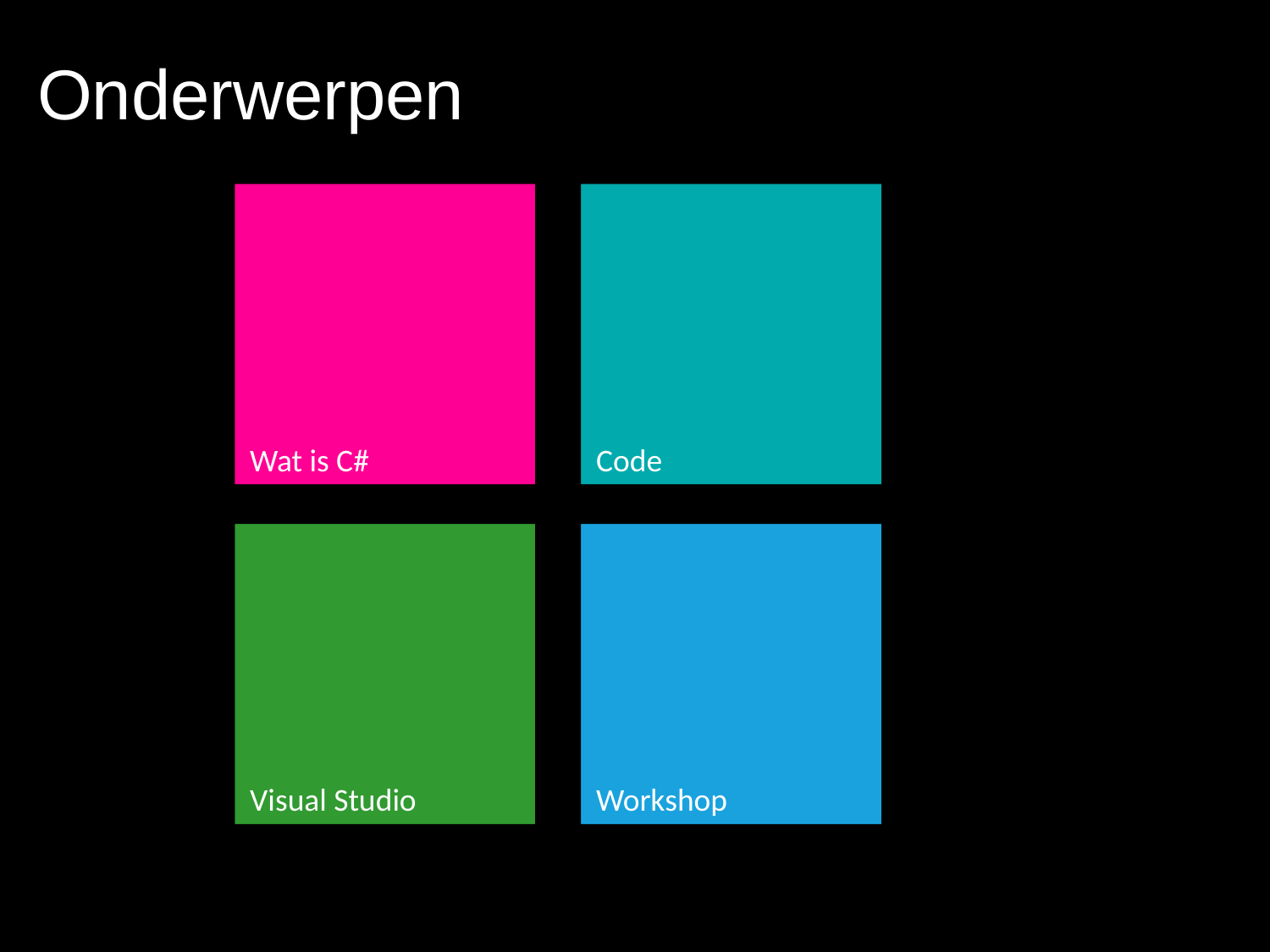

# Onderwerpen
Magenta
Wat is C#
Teal
Code
Green
Visual Studio
Blue
Workshop